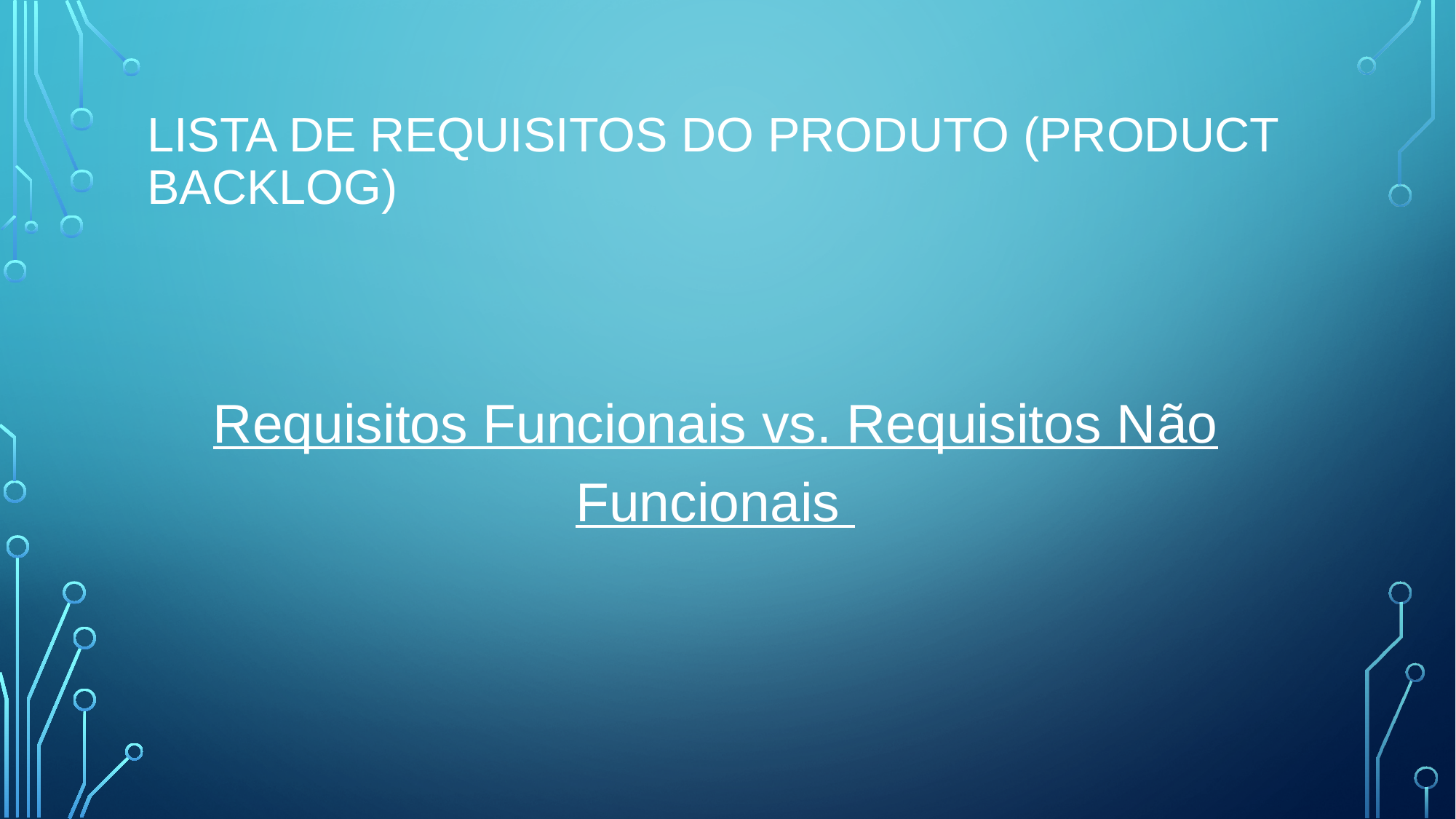

# Lista de Requisitos do Produto (Product backlog)
Requisitos Funcionais vs. Requisitos Não Funcionais